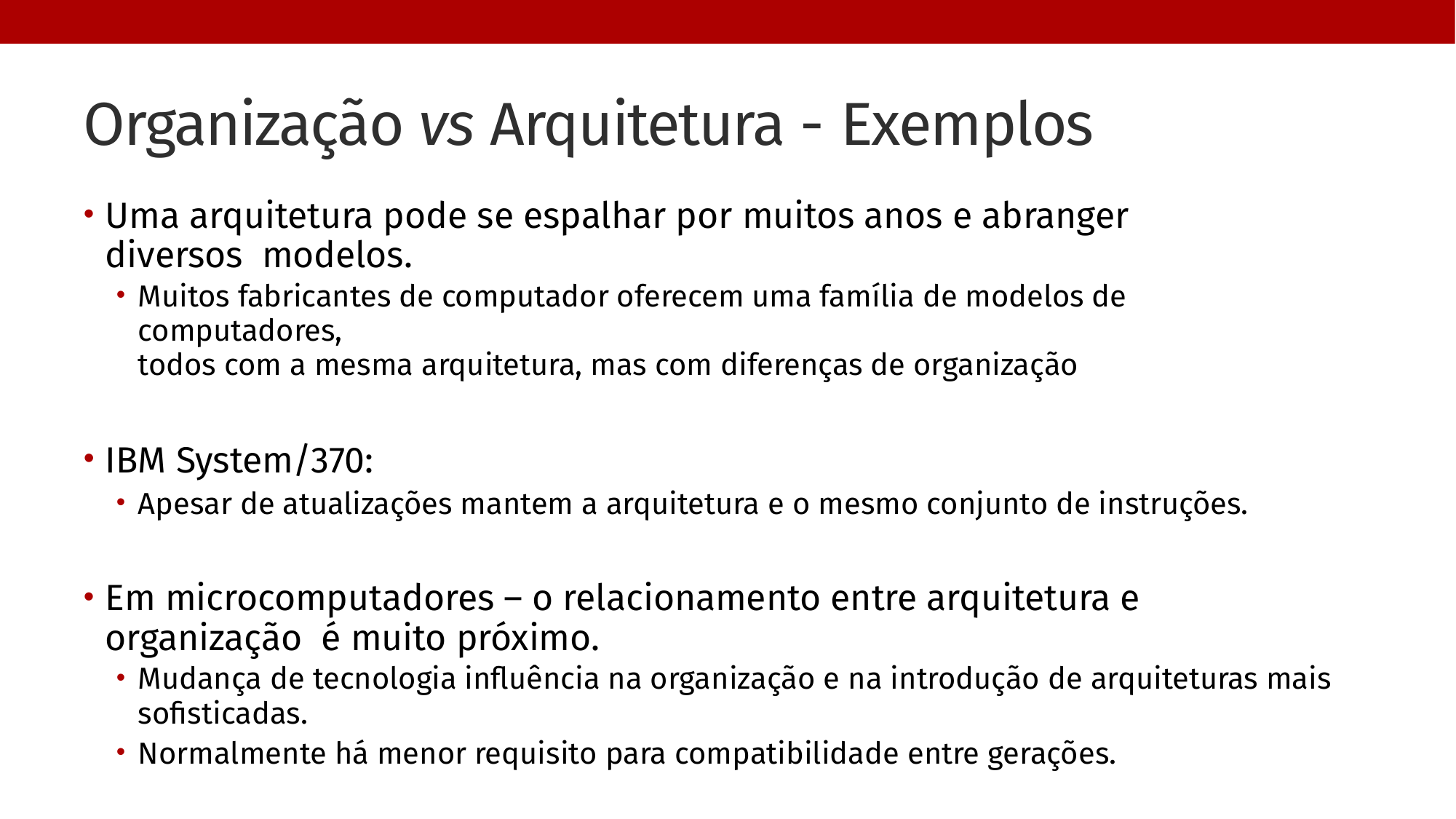

# Organização vs Arquitetura - Exemplos
Uma arquitetura pode se espalhar por muitos anos e abranger diversos  modelos.
Muitos fabricantes de computador oferecem uma família de modelos de computadores,
todos com a mesma arquitetura, mas com diferenças de organização

IBM System/370:
Apesar de atualizações mantem a arquitetura e o mesmo conjunto de instruções.

Em microcomputadores – o relacionamento entre arquitetura e organização  é muito próximo.
Mudança de tecnologia influência na organização e na introdução de arquiteturas mais
sofisticadas.
Normalmente há menor requisito para compatibilidade entre gerações.